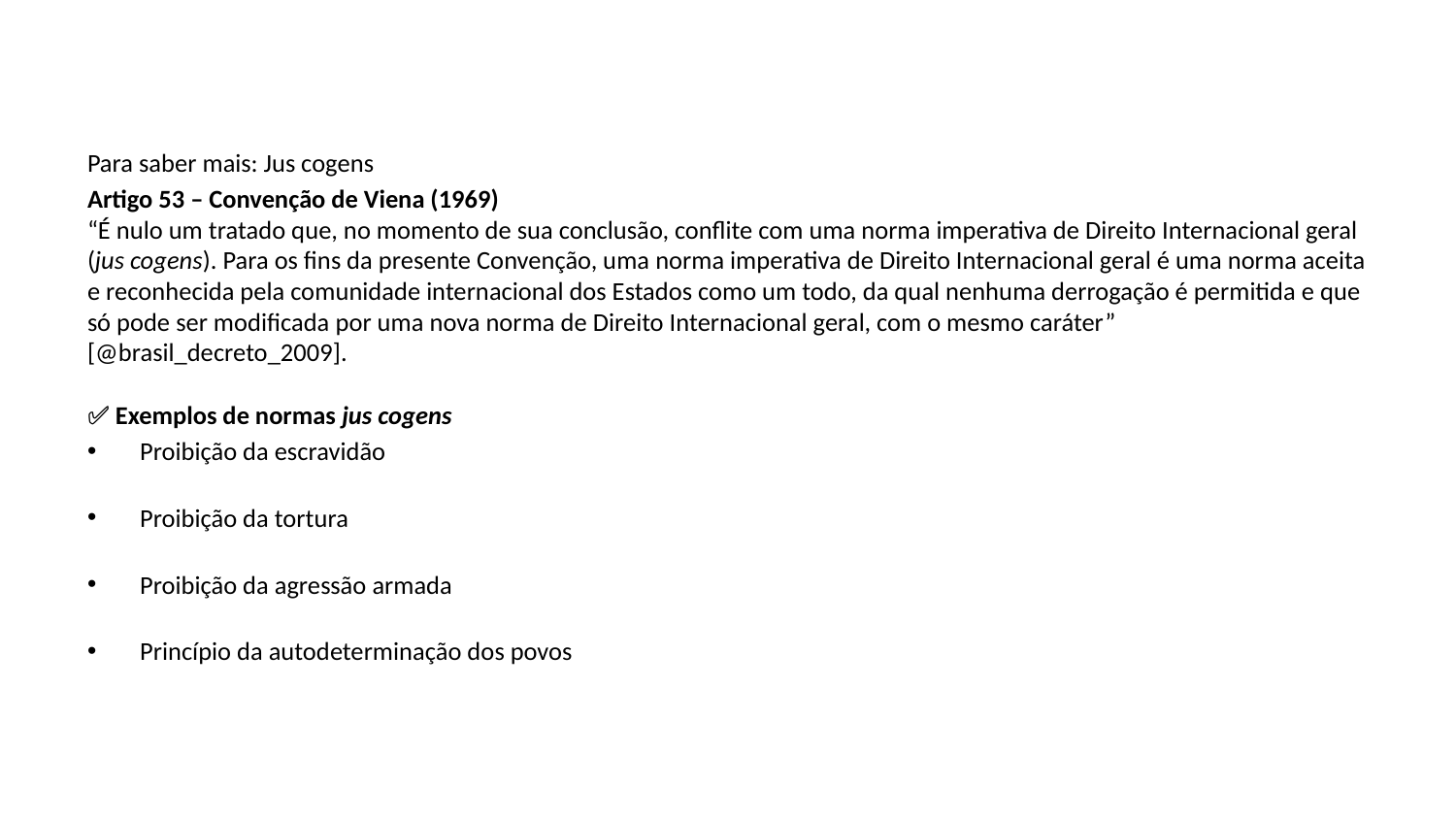

Para saber mais: Jus cogens
Artigo 53 – Convenção de Viena (1969)
“É nulo um tratado que, no momento de sua conclusão, conflite com uma norma imperativa de Direito Internacional geral (jus cogens). Para os fins da presente Convenção, uma norma imperativa de Direito Internacional geral é uma norma aceita e reconhecida pela comunidade internacional dos Estados como um todo, da qual nenhuma derrogação é permitida e que só pode ser modificada por uma nova norma de Direito Internacional geral, com o mesmo caráter” [@brasil_decreto_2009].
✅ Exemplos de normas jus cogens
Proibição da escravidão
Proibição da tortura
Proibição da agressão armada
Princípio da autodeterminação dos povos